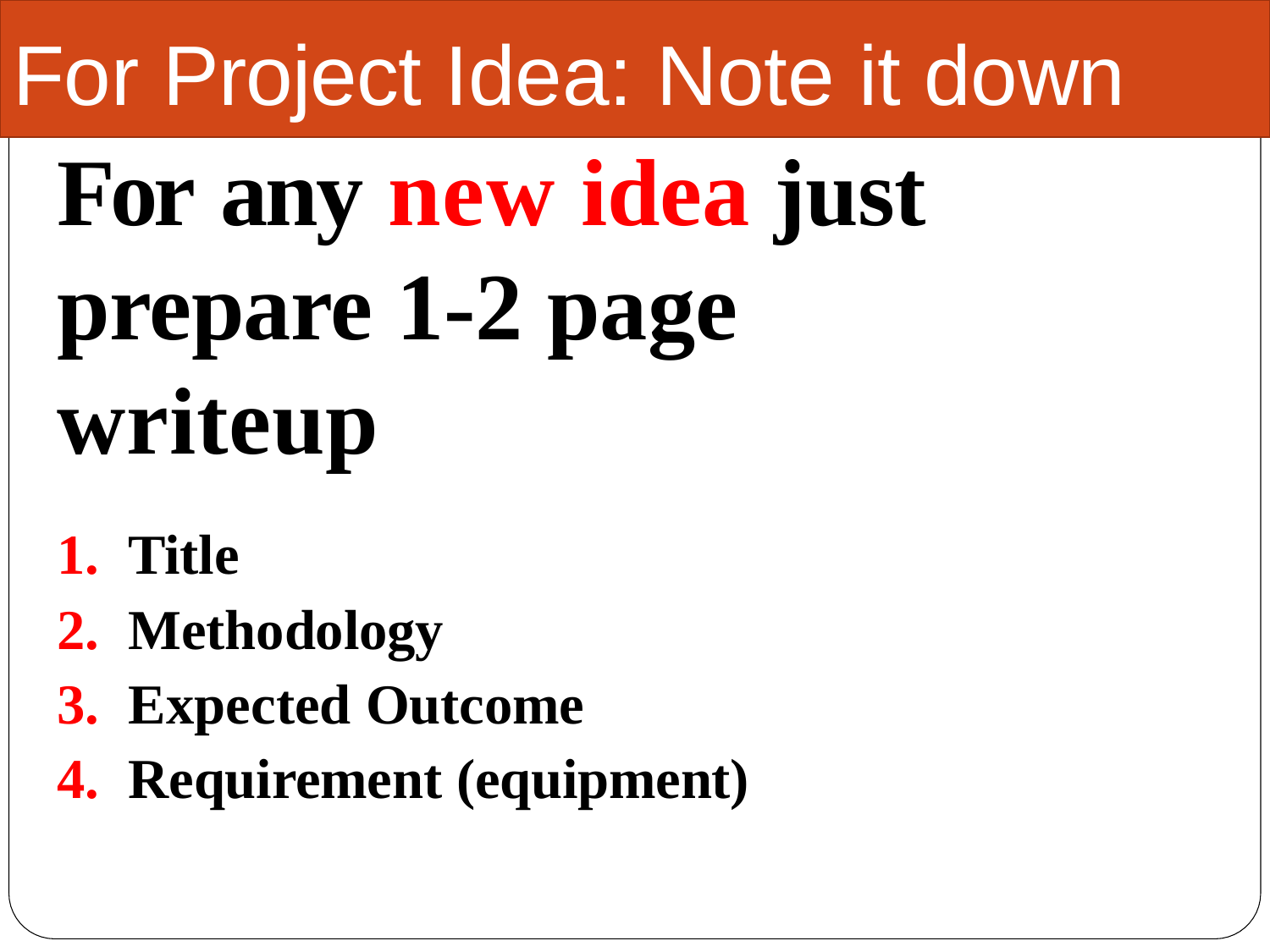

# For Project Idea: Note it down
For any new idea just prepare 1-2 page writeup
Title
Methodology
Expected Outcome
Requirement (equipment)